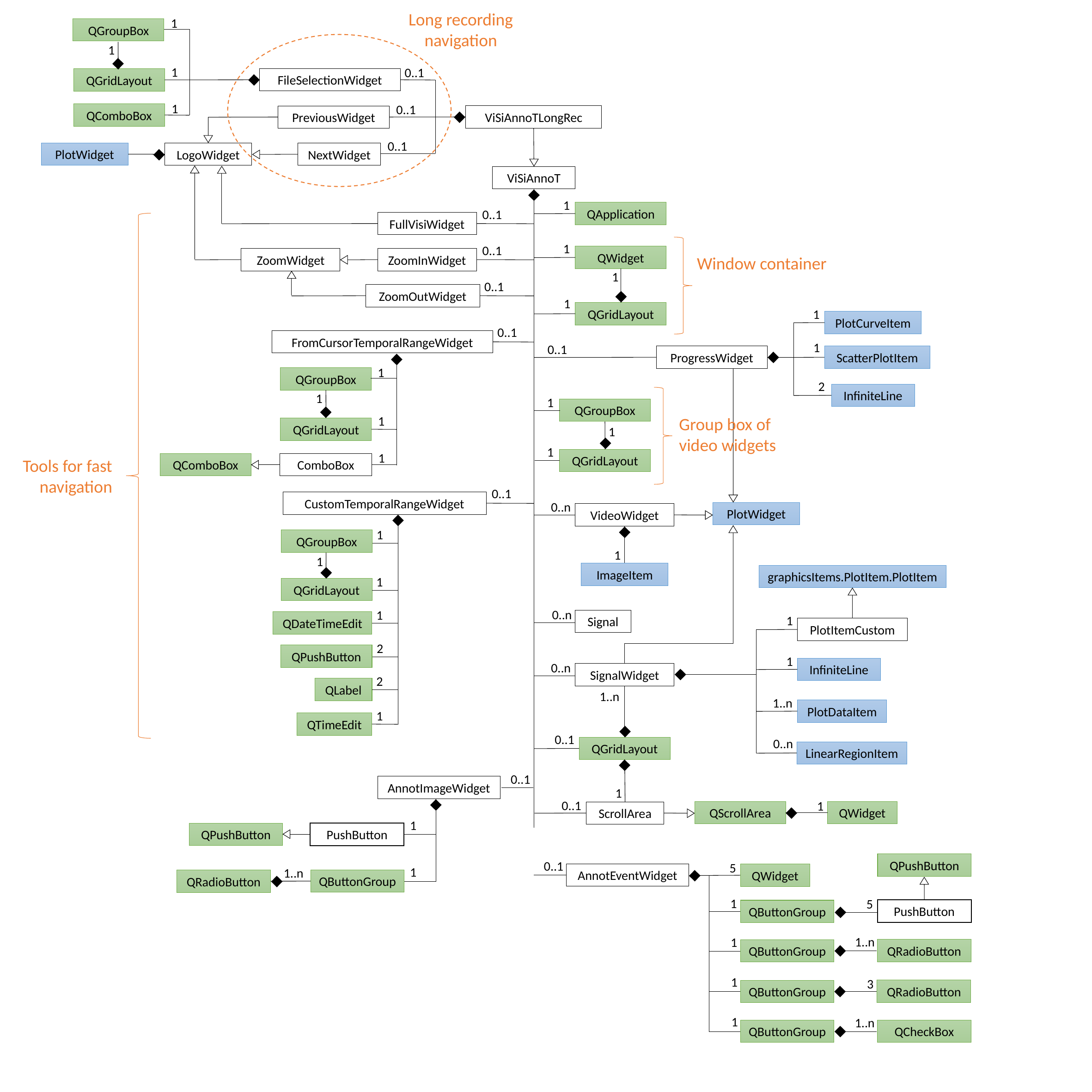

Long recording navigation
1
QGroupBox

1

1
0..1
FileSelectionWidget
QGridLayout

1
0..1
QComboBox
ViSiAnnoTLongRec
PreviousWidget

0..1

PlotWidget
LogoWidget
NextWidget

ViSiAnnoT

1
QApplication
0..1
FullVisiWidget

1

0..1
QWidget
ZoomWidget
ZoomInWidget
Window container

1

0..1
ZoomOutWidget
1

QGridLayout
1
PlotCurveItem
0..1
FromCursorTemporalRangeWidget
1
0..1
ProgressWidget
ScatterPlotItem

1
QGroupBox
2
InfiniteLine
1

1
QGroupBox

1
Group box of video widgets
QGridLayout
1

1
1
QGridLayout
Tools for fast navigation
ComboBox
QComboBox

0..1
CustomTemporalRangeWidget

0..n
PlotWidget
VideoWidget

1

QGroupBox
1
1
ImageItem
graphicsItems.PlotItem.PlotItem

1
QGridLayout

0..n
1
1
Signal
QDateTimeEdit
PlotItemCustom
2
QPushButton
1
0..n
InfiniteLine
SignalWidget
2

QLabel
1..n
1..n
PlotDataItem
1
QTimeEdit
0..1

0..n
QGridLayout
LinearRegionItem

0..1
AnnotImageWidget
1
0..1
1

QScrollArea
QWidget
ScrollArea

1
QPushButton
PushButton

QPushButton
0..1
5
1
1..n
AnnotEventWidget
QWidget
QButtonGroup
QRadioButton

1
5
PushButton
QButtonGroup

1..n
1
QRadioButton
QButtonGroup

1
3
QRadioButton
QButtonGroup

1
1..n
QCheckBox
QButtonGroup